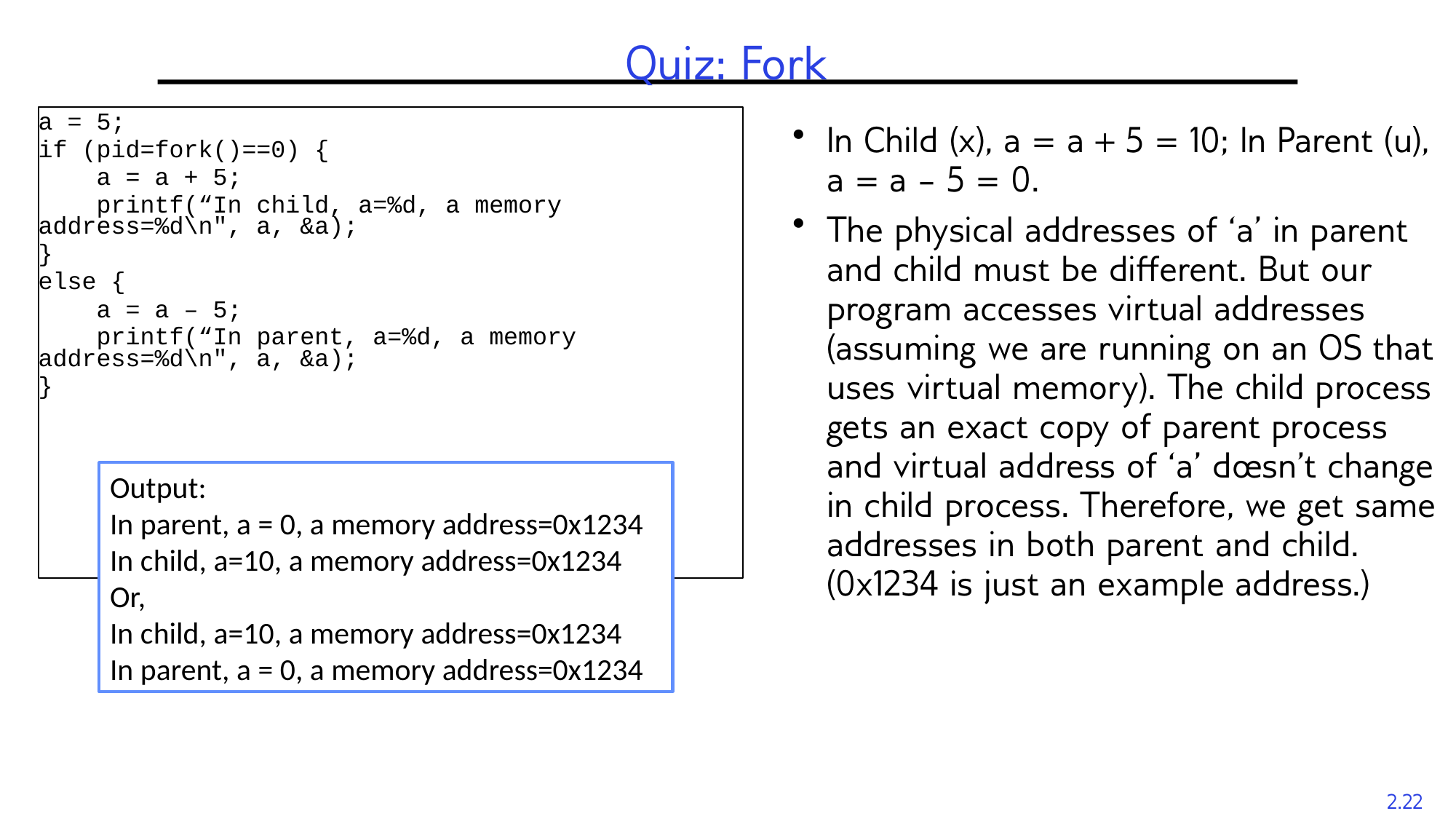

# Quiz: Fork
a = 5;
if (pid=fork()==0) {
    a = a + 5;
    printf(“In child, a=%d, a memory address=%d\n", a, &a);
}
else {
    a = a – 5;
    printf(“In parent, a=%d, a memory address=%d\n", a, &a);
}
In Child (x), a = a + 5 = 10; In Parent (u), a = a – 5 = 0.
The physical addresses of ‘a’ in parent and child must be different. But our program accesses virtual addresses (assuming we are running on an OS that uses virtual memory). The child process gets an exact copy of parent process and virtual address of ‘a’ doesn’t change in child process. Therefore, we get same addresses in both parent and child. (0x1234 is just an example address.)

Output:
In parent, a = 0, a memory address=0x1234
In child, a=10, a memory address=0x1234
Or,
In child, a=10, a memory address=0x1234
In parent, a = 0, a memory address=0x1234